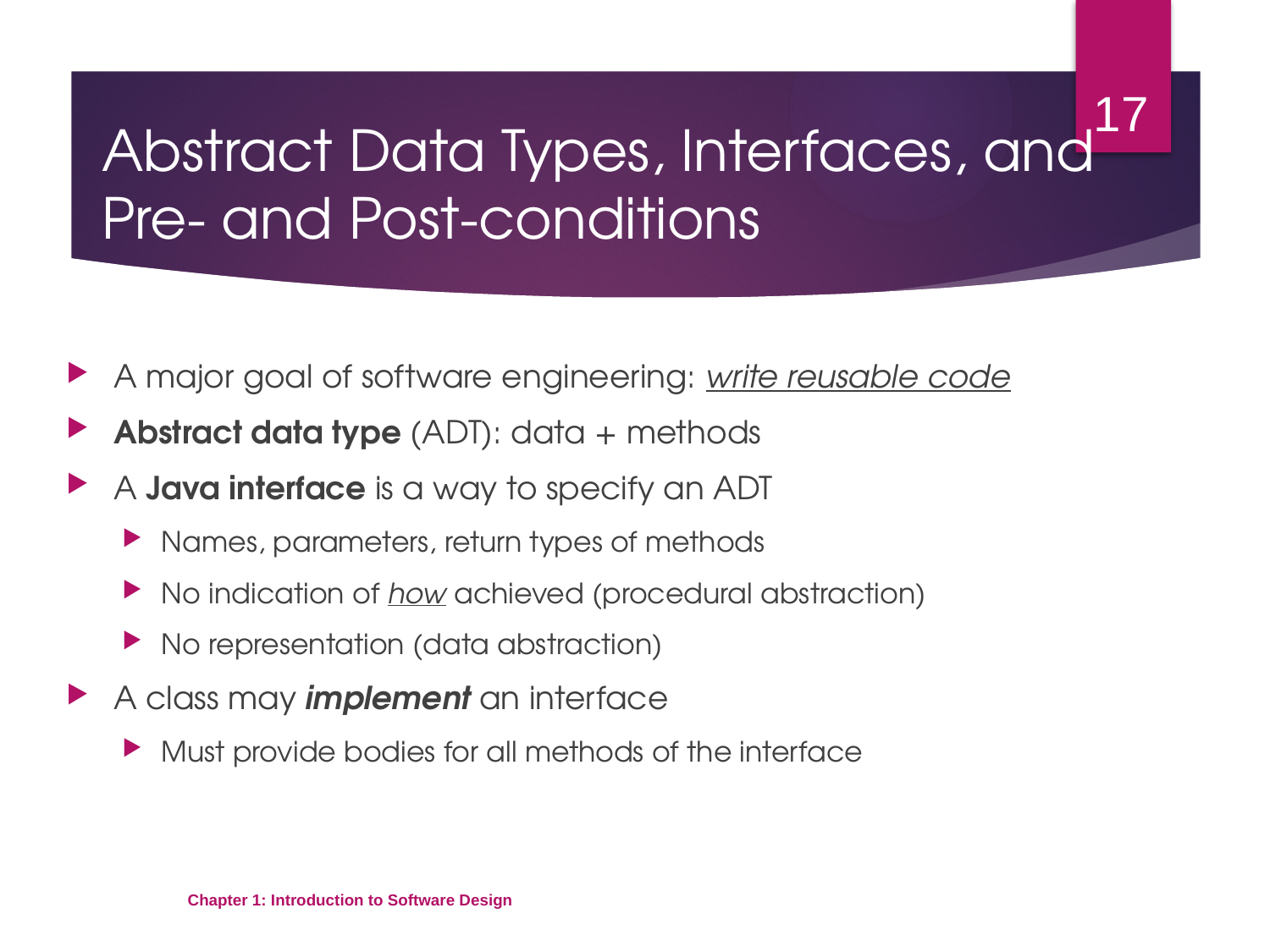

17
# Abstract Data Types, Interfaces, and Pre- and Post-conditions
A major goal of software engineering: write reusable code
Abstract data type (ADT): data + methods
A Java interface is a way to specify an ADT
Names, parameters, return types of methods
No indication of how achieved (procedural abstraction)
No representation (data abstraction)
A class may implement an interface
Must provide bodies for all methods of the interface

Chapter 1: Introduction to Software Design